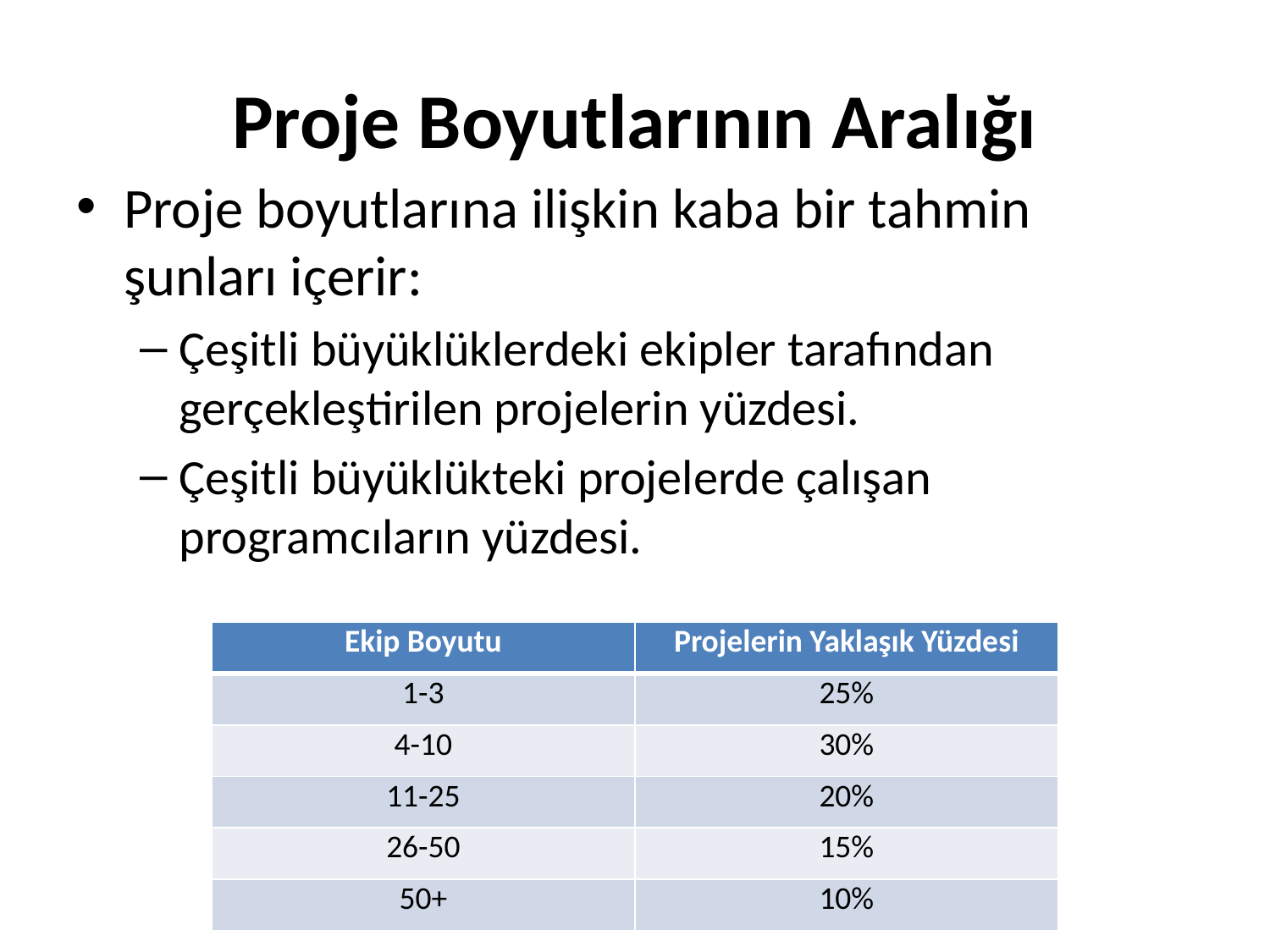

# Proje Boyutlarının Aralığı
Proje boyutlarına ilişkin kaba bir tahmin şunları içerir:
Çeşitli büyüklüklerdeki ekipler tarafından gerçekleştirilen projelerin yüzdesi.
Çeşitli büyüklükteki projelerde çalışan programcıların yüzdesi.
| Ekip Boyutu | Projelerin Yaklaşık Yüzdesi |
| --- | --- |
| 1-3 | 25% |
| 4-10 | 30% |
| 11-25 | 20% |
| 26-50 | 15% |
| 50+ | 10% |